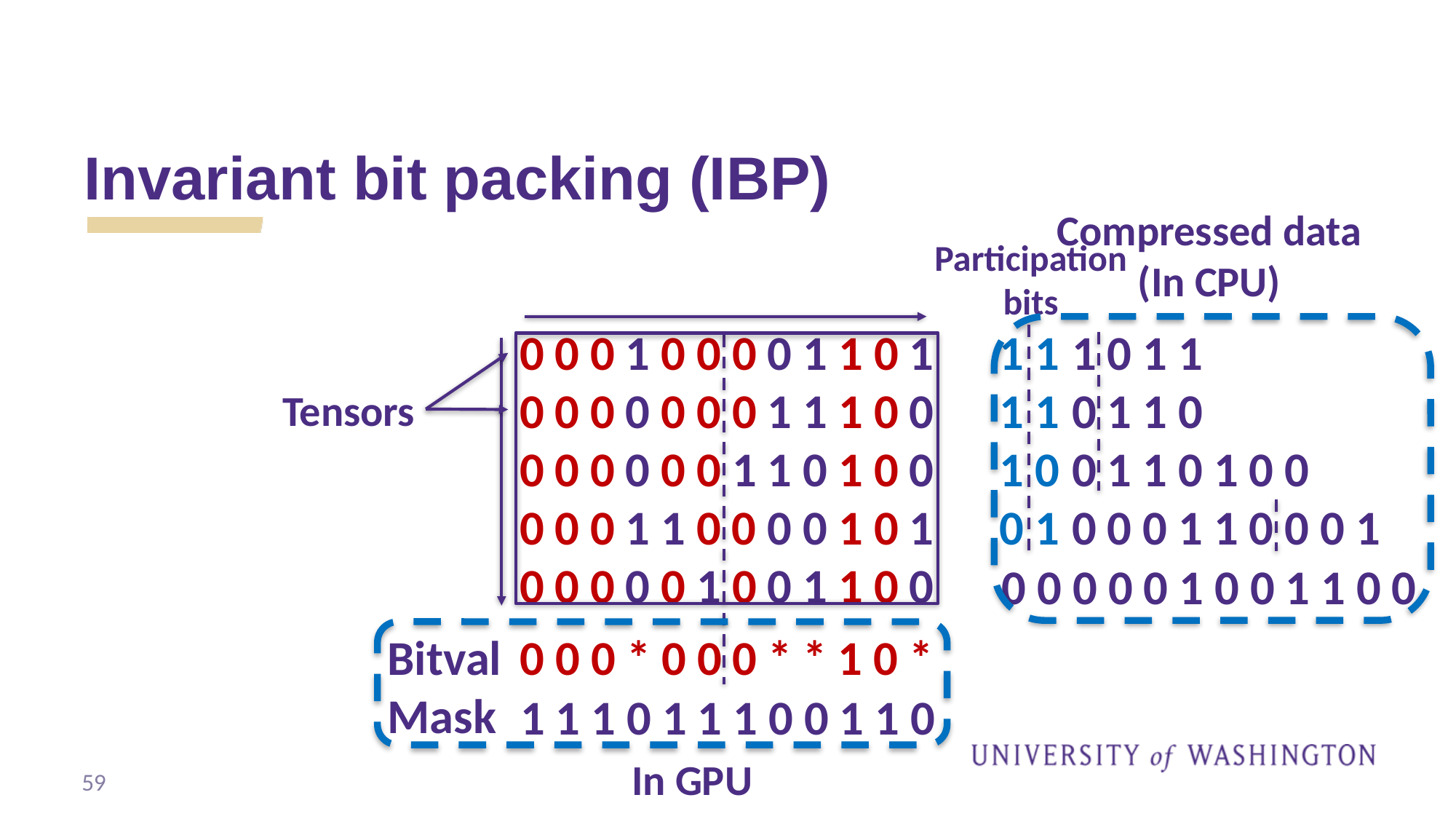

# Invariant bit packing (IBP)
Compressed data (In CPU)
Participation
bits
1 1
1 1
1 0
0 1
1 0 1 1
0 1 1 0
0 1 1 0 1 0 0
0 0 0 1 1 0 0 0 1
0 0 0
0 0 0
0 0 0
0 0 0
0 0 0
1 0 0 0 0 1 1 0 1
0 0 0 0 1 1 1 0 0
0 0 0 1 1 0 1 0 0
1 1 0 0 0 0 1 0 1
0 0 1 0 0 1 1 0 0

Tensors
0 0 0 0 0 1 0 0 1 1 0 0
Bitval
0 0 0 * 0 0 0 * * 1 0 *

Mask
1 1 1 0 1 1 1 0 0 1 1 0
In GPU
59